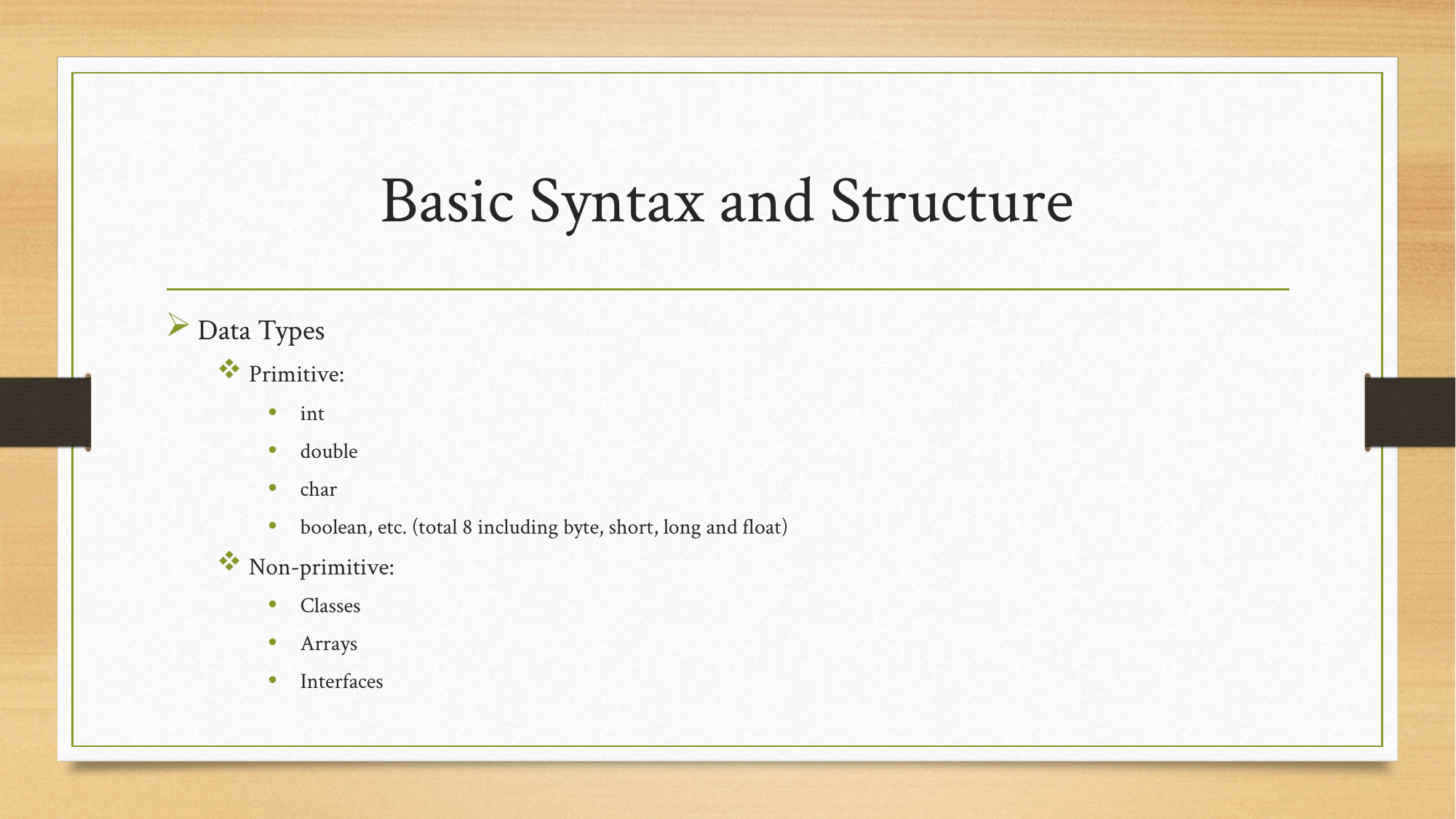

# Basic Syntax and Structure
Data Types
Primitive:
int
double
char
boolean, etc. (total 8 including byte, short, long and float)
Non-primitive:
Classes
Arrays
Interfaces